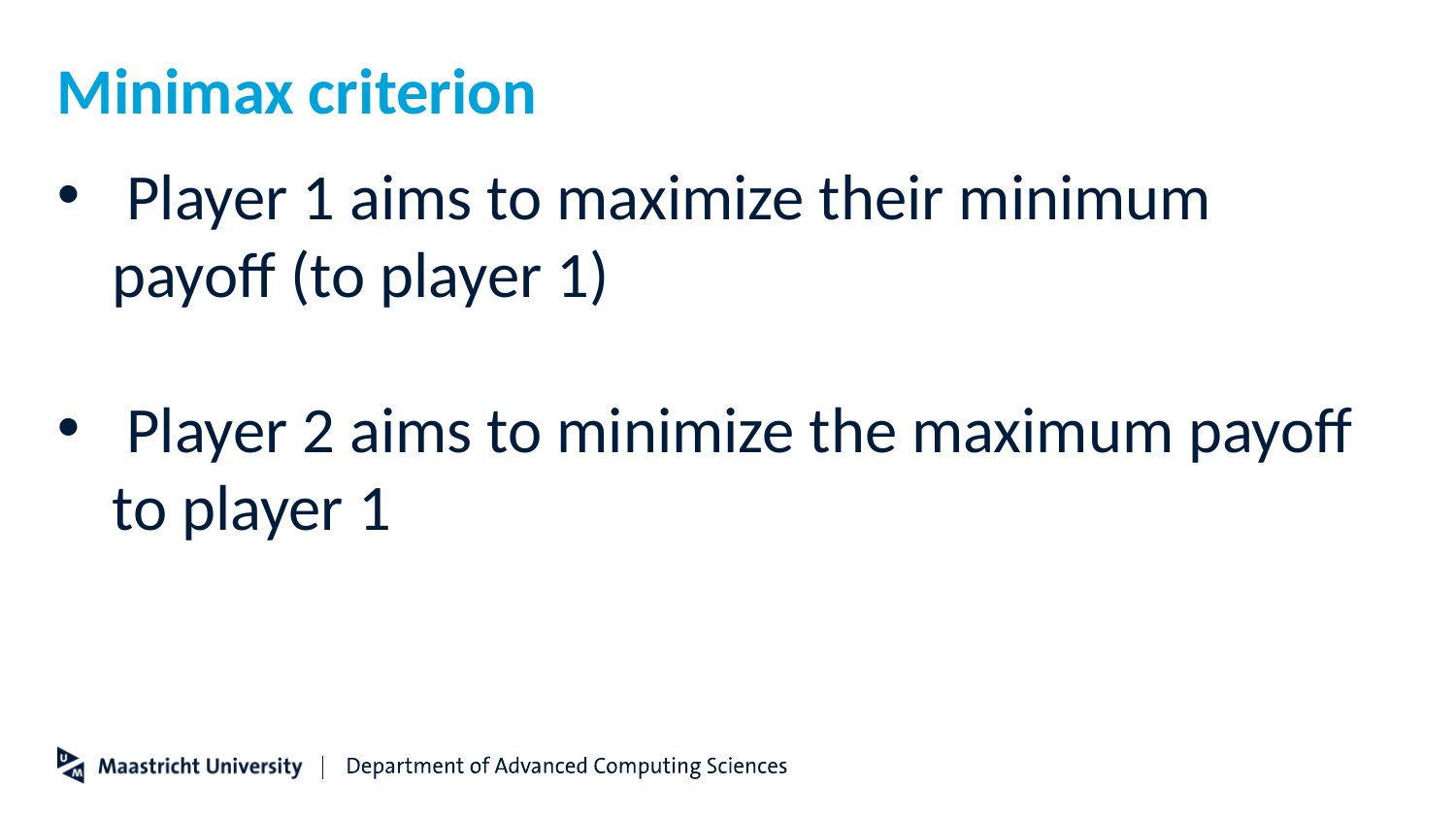

# Minimax criterion
 Player 1 aims to maximize their minimum payoff (to player 1)

 Player 2 aims to minimize the maximum payoff to player 1